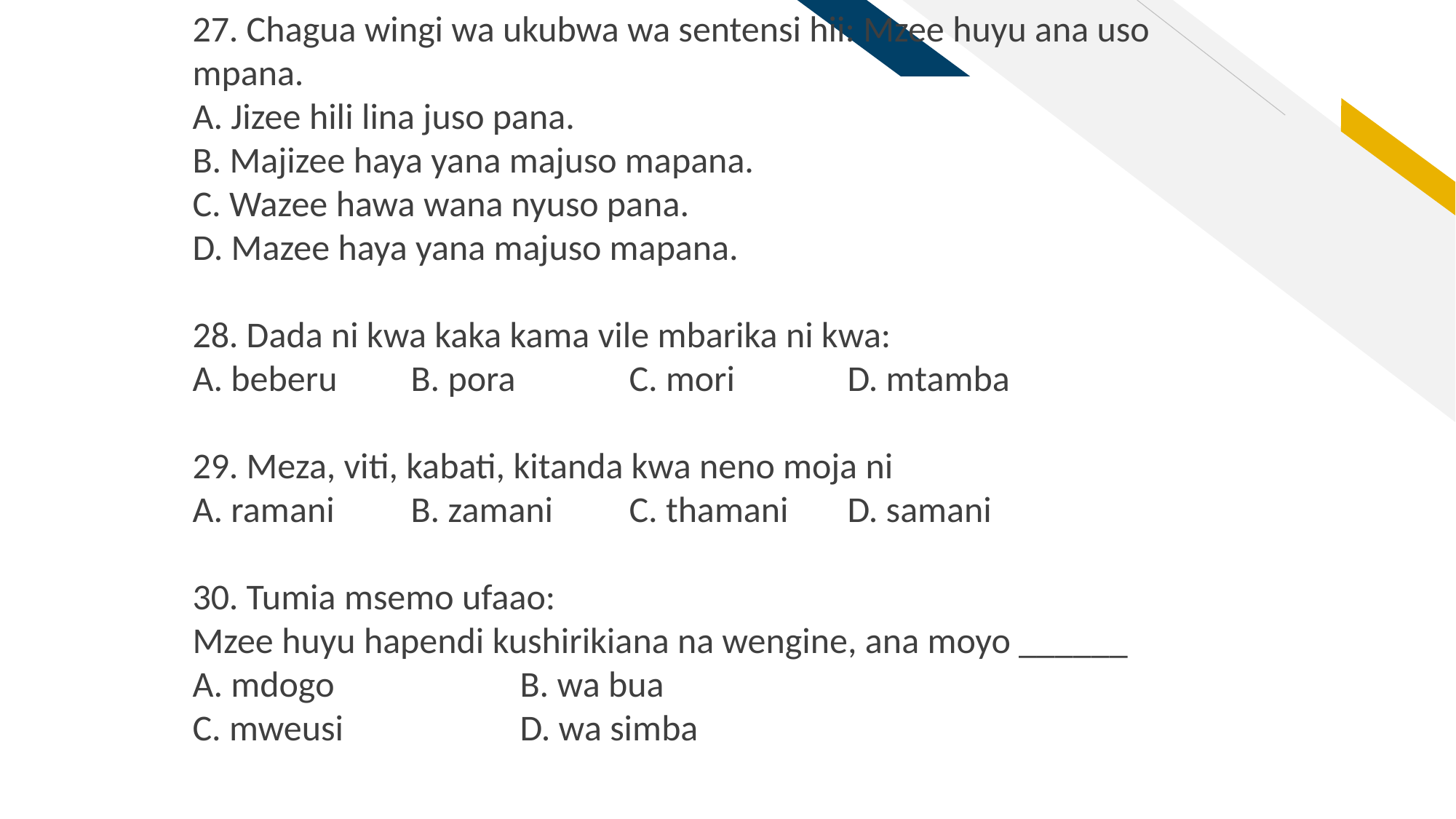

27. Chagua wingi wa ukubwa wa sentensi hii: Mzee huyu ana uso mpana.
A. Jizee hili lina juso pana.
B. Majizee haya yana majuso mapana.
C. Wazee hawa wana nyuso pana.
D. Mazee haya yana majuso mapana.

28. Dada ni kwa kaka kama vile mbarika ni kwa:
A. beberu 	B. pora 	C. mori 	D. mtamba

29. Meza, viti, kabati, kitanda kwa neno moja ni
A. ramani 	B. zamani 	C. thamani 	D. samani

30. Tumia msemo ufaao:
Mzee huyu hapendi kushirikiana na wengine, ana moyo ______
A. mdogo 		B. wa bua
C. mweusi 		D. wa simba